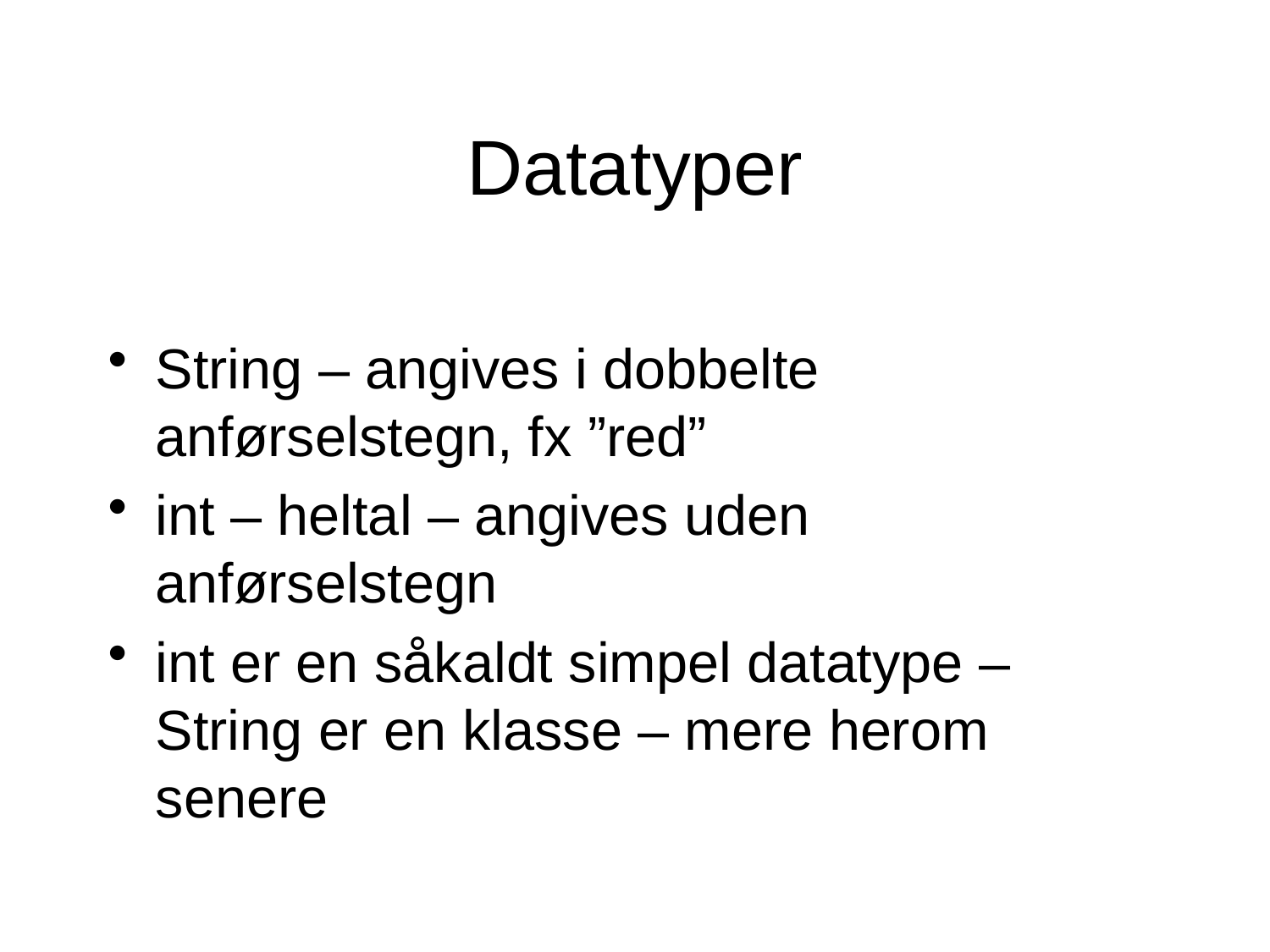

# Datatyper
String – angives i dobbelte anførselstegn, fx ”red”
int – heltal – angives uden anførselstegn
int er en såkaldt simpel datatype – String er en klasse – mere herom senere